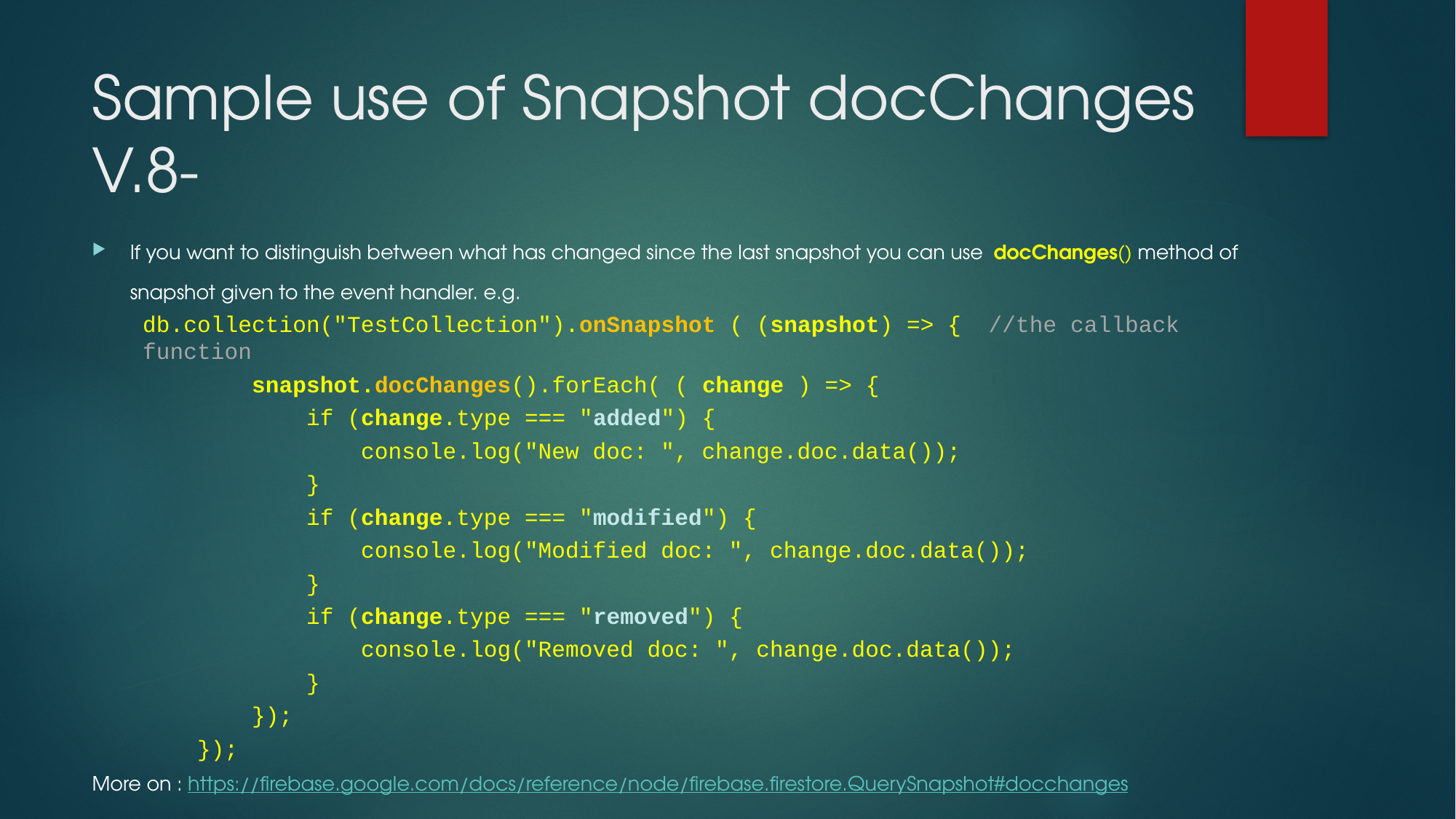

# Sample use of Snapshot docChanges V.8-
If you want to distinguish between what has changed since the last snapshot you can use  docChanges() method of snapshot given to the event handler. e.g.
db.collection("TestCollection").onSnapshot ( (snapshot) => {  //the callback function
        snapshot.docChanges().forEach( ( change ) => {
            if (change.type === "added") {
                console.log("New doc: ", change.doc.data());
            }
            if (change.type === "modified") {
                console.log("Modified doc: ", change.doc.data());
            }
            if (change.type === "removed") {
                console.log("Removed doc: ", change.doc.data());
            }
        });
    });
More on : https://firebase.google.com/docs/reference/node/firebase.firestore.QuerySnapshot#docchanges